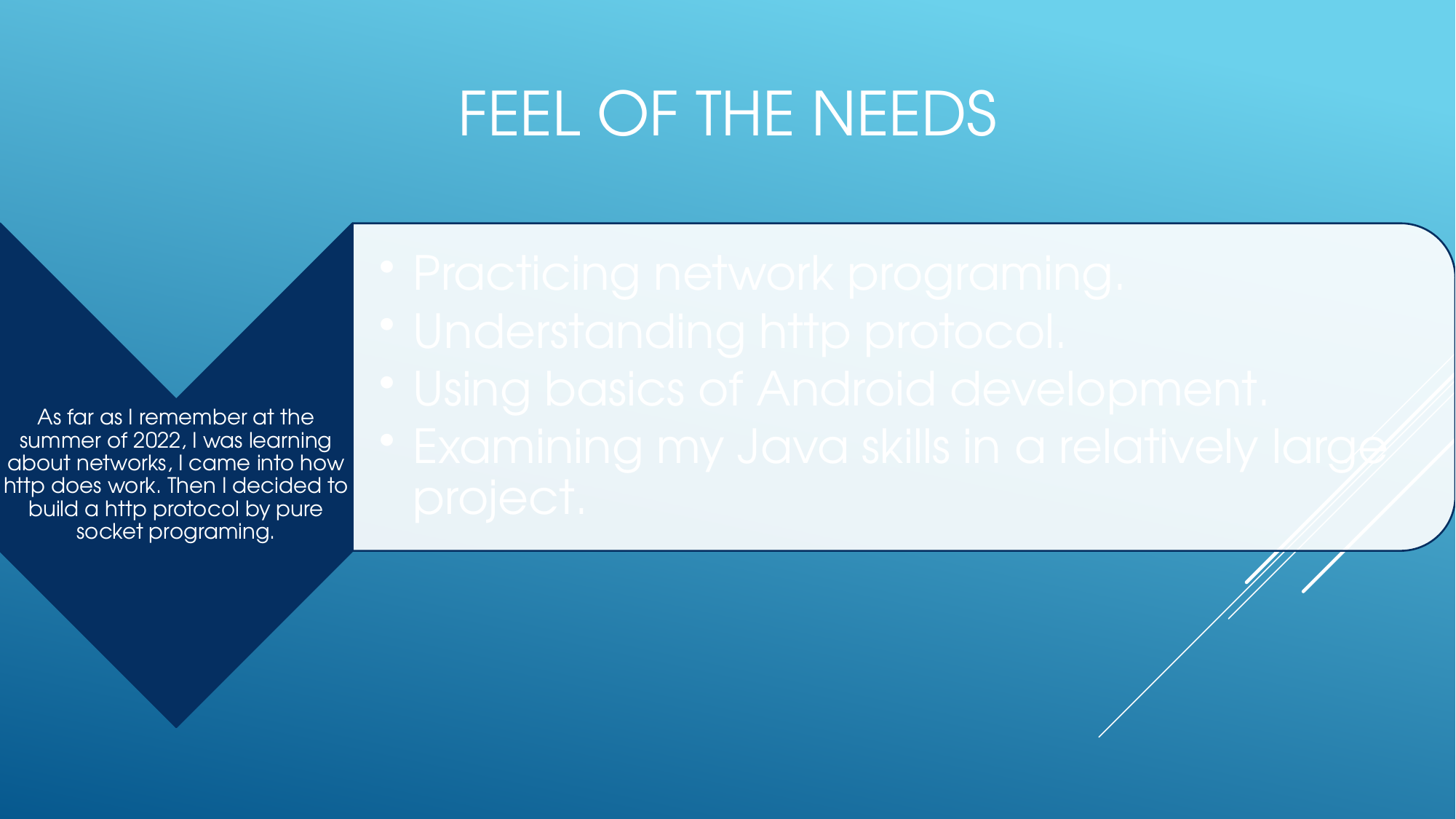

Feel Of The Needs
As far as I remember at the summer of 2022, I was learning about networks, I came into how http does work. Then I decided to build a http protocol by pure socket programing.
Practicing network programing.
Understanding http protocol.
Using basics of Android development.
Examining my Java skills in a relatively large project.